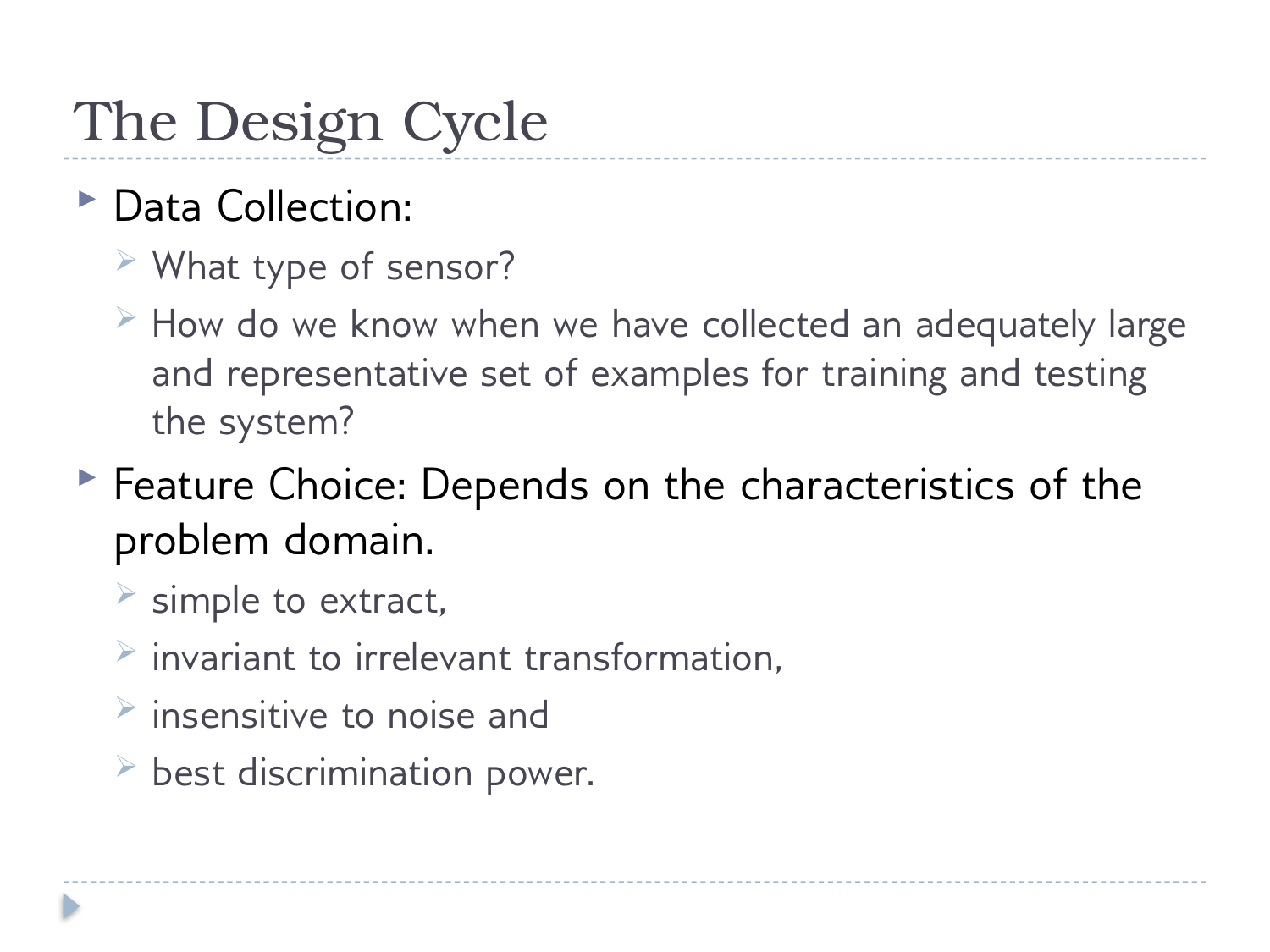

# The Design Cycle
Data Collection:
What type of sensor?
How do we know when we have collected an adequately large and representative set of examples for training and testing the system?
Feature Choice: Depends on the characteristics of the problem domain.
simple to extract,
invariant to irrelevant transformation,
insensitive to noise and
best discrimination power.